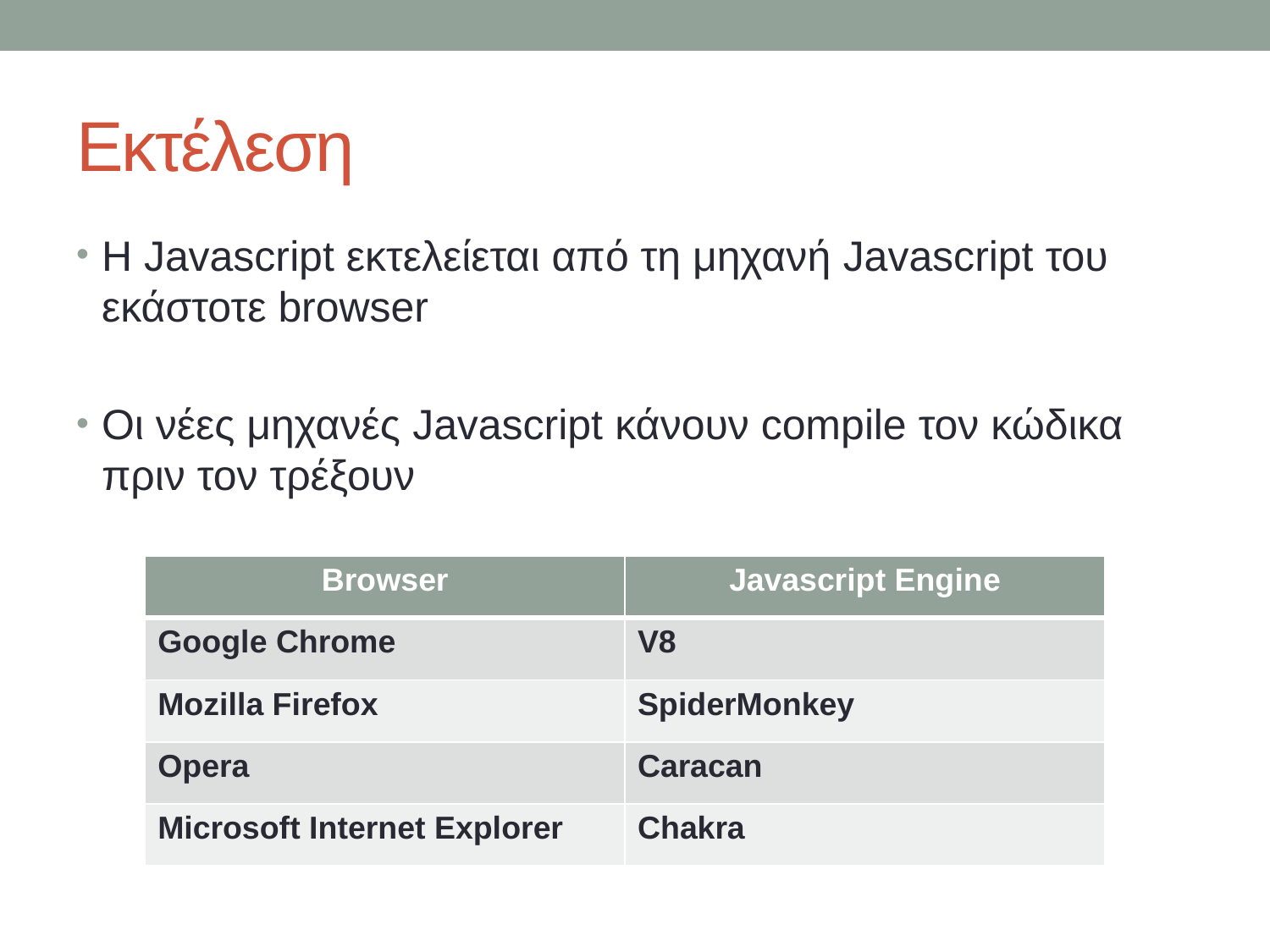

# Εκτέλεση
Η Javascript εκτελείεται από τη μηχανή Javascript του εκάστοτε browser

Οι νέες μηχανές Javascript κάνουν compile τον κώδικα πριν τον τρέξουν

| Browser | Javascript Engine |
| --- | --- |
| Google Chrome | V8 |
| Mozilla Firefox | SpiderMonkey |
| Opera | Caracan |
| Microsoft Internet Explorer | Chakra |